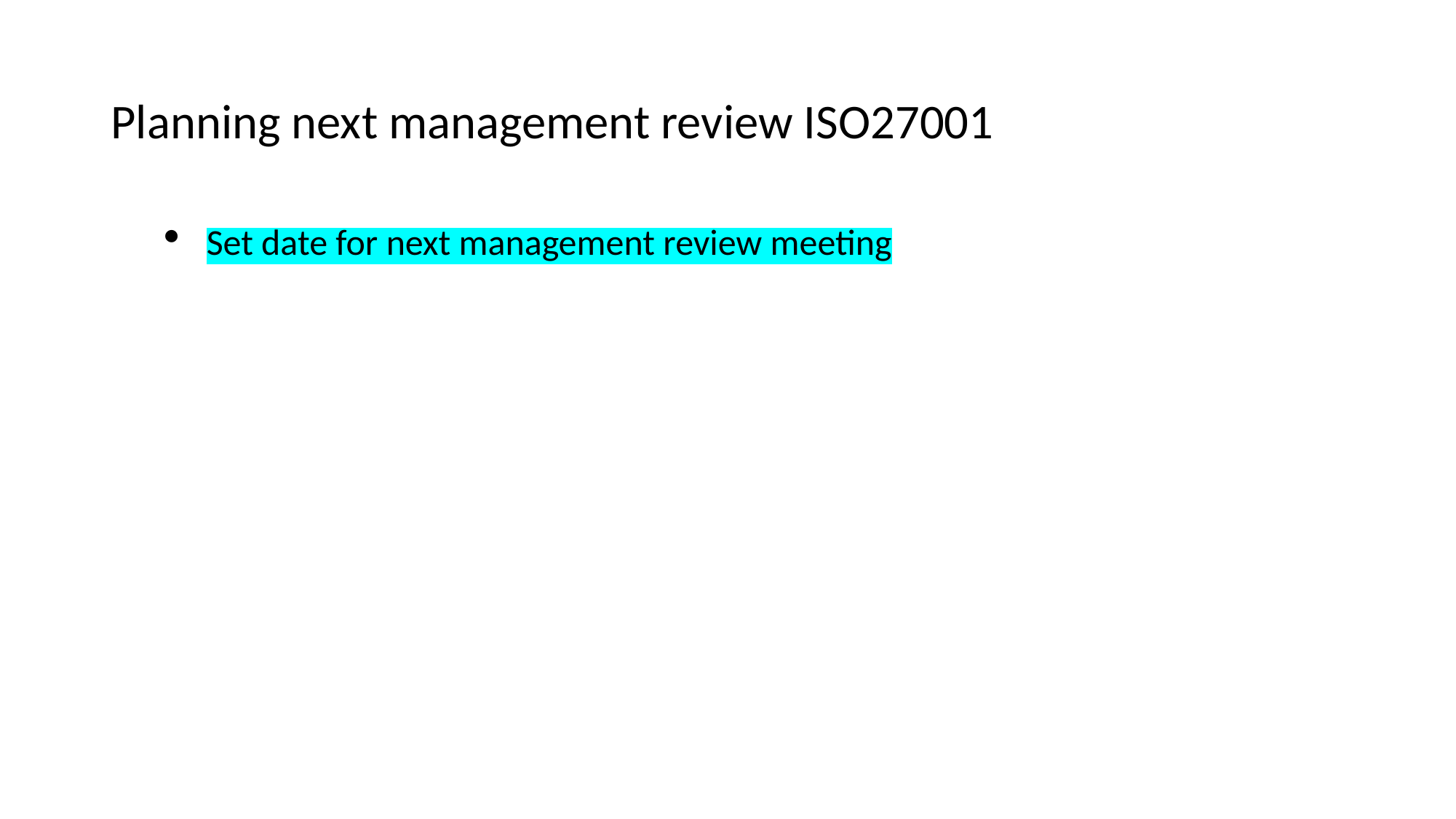

# Planning next management review ISO27001
Set date for next management review meeting